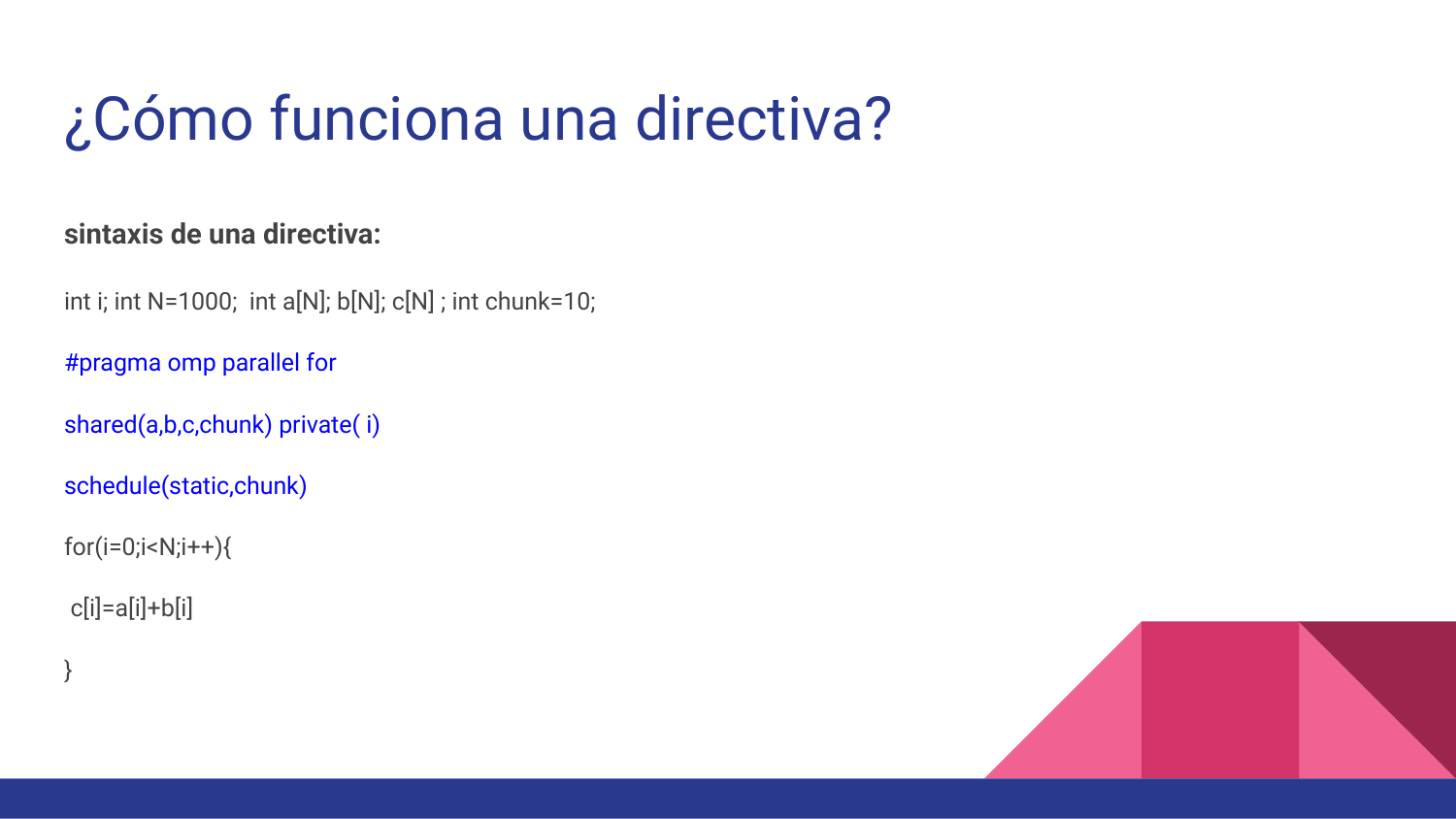

# ¿Cómo funciona una directiva?
sintaxis de una directiva:
int i; int N=1000;  int a[N]; b[N]; c[N] ; int chunk=10;
#pragma omp parallel for
shared(a,b,c,chunk) private( i)
schedule(static,chunk)
for(i=0;i<N;i++){
 c[i]=a[i]+b[i]
}